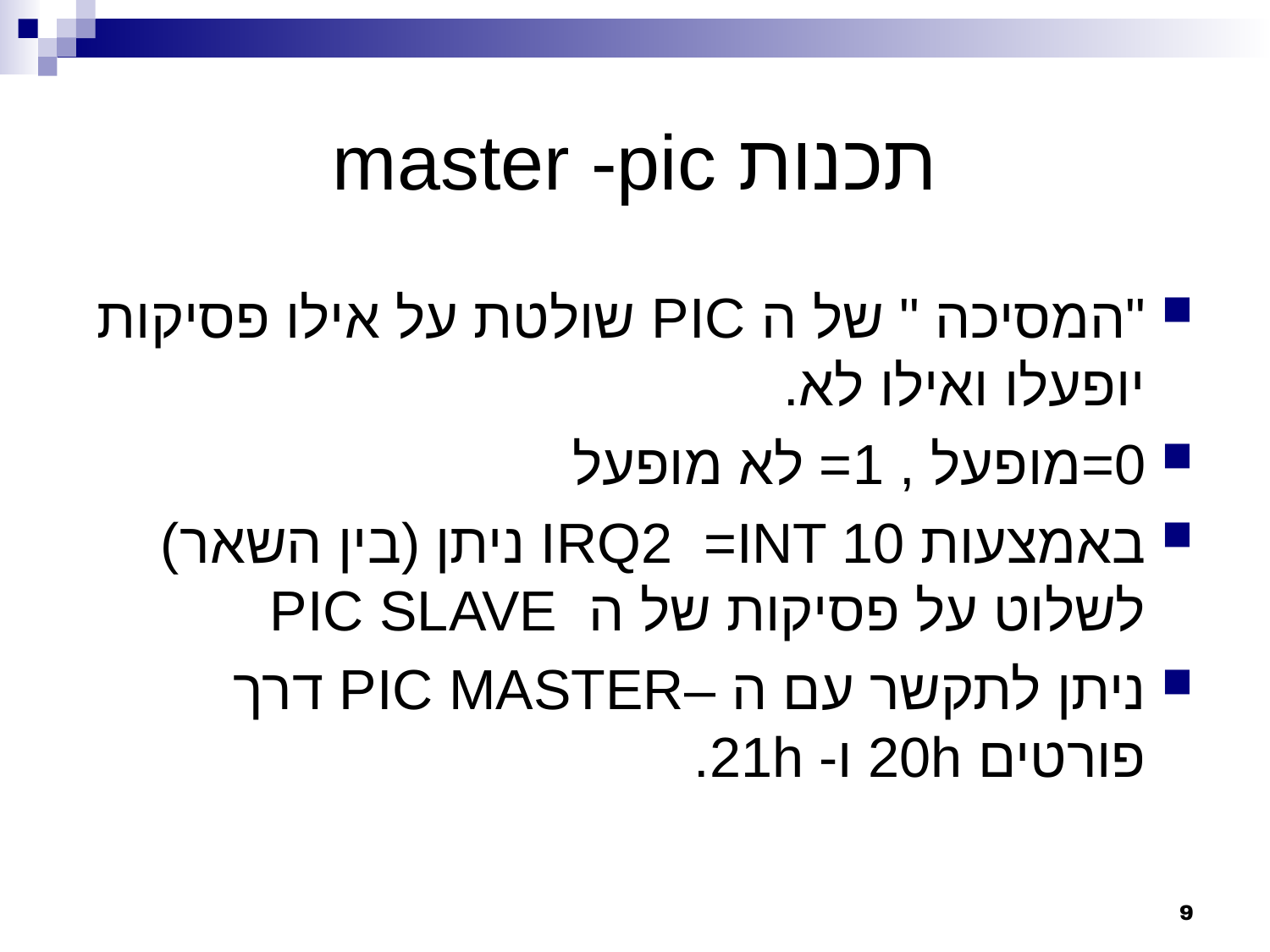

# תכנות master -pic
"המסיכה " של ה PIC שולטת על אילו פסיקות יופעלו ואילו לא.
0=מופעל , 1= לא מופעל
באמצעות IRQ2  =INT 10 ניתן (בין השאר) לשלוט על פסיקות של ה  PIC SLAVE
ניתן לתקשר עם ה –PIC MASTER דרך פורטים 20h ו- 21h.
9